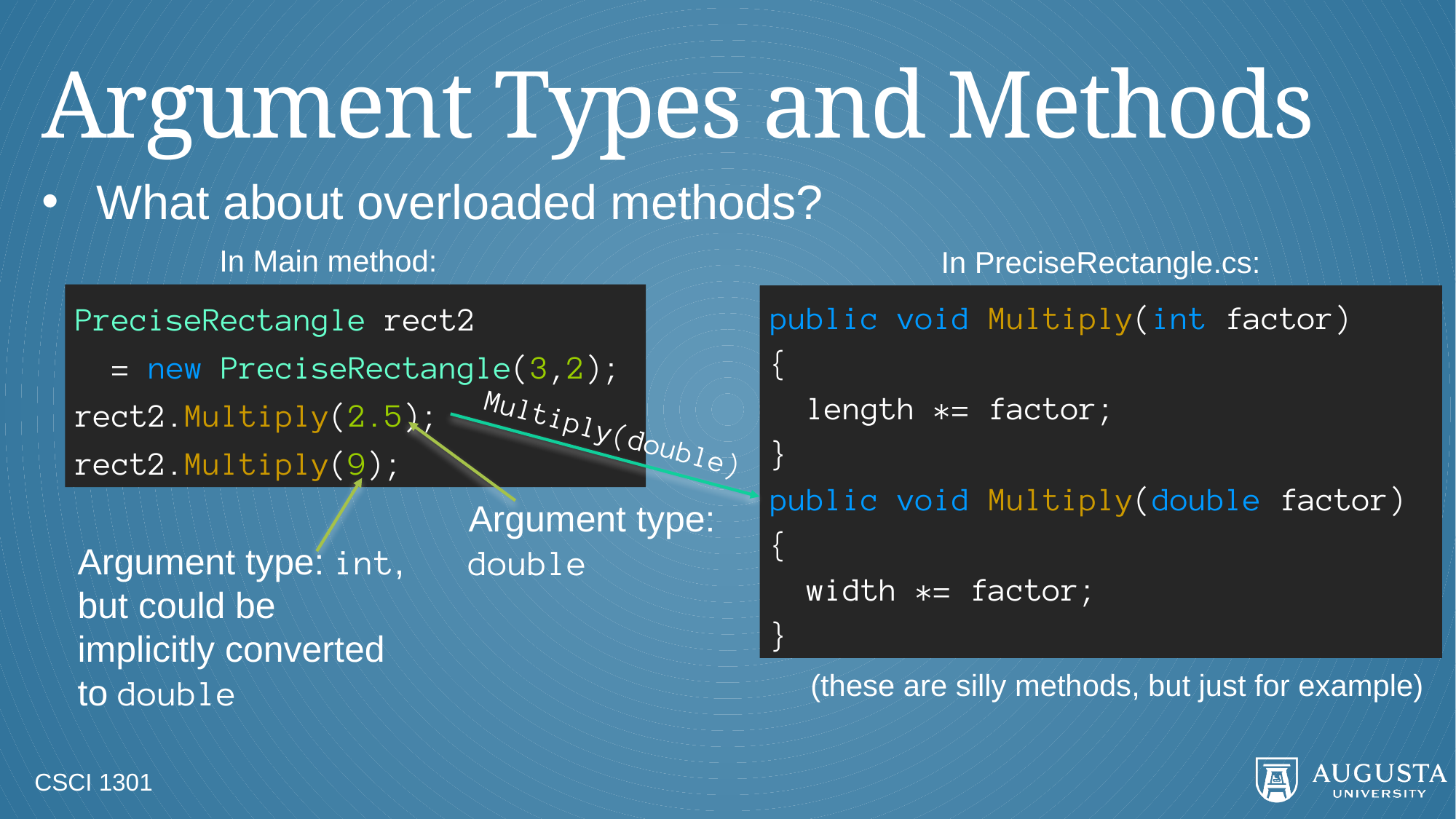

# Argument Types and Methods
What about overloaded methods?
In Main method:
In PreciseRectangle.cs:
PreciseRectangle rect2
  = new PreciseRectangle(3,2);
rect2.Multiply(2.5);
rect2.Multiply(9);
public void Multiply(int factor)
{
  length *= factor;
}
public void Multiply(double factor)
{
  width *= factor;
}
Multiply(double)
Argument type: double
Argument type: int, but could be implicitly converted to double
(these are silly methods, but just for example)
CSCI 1301